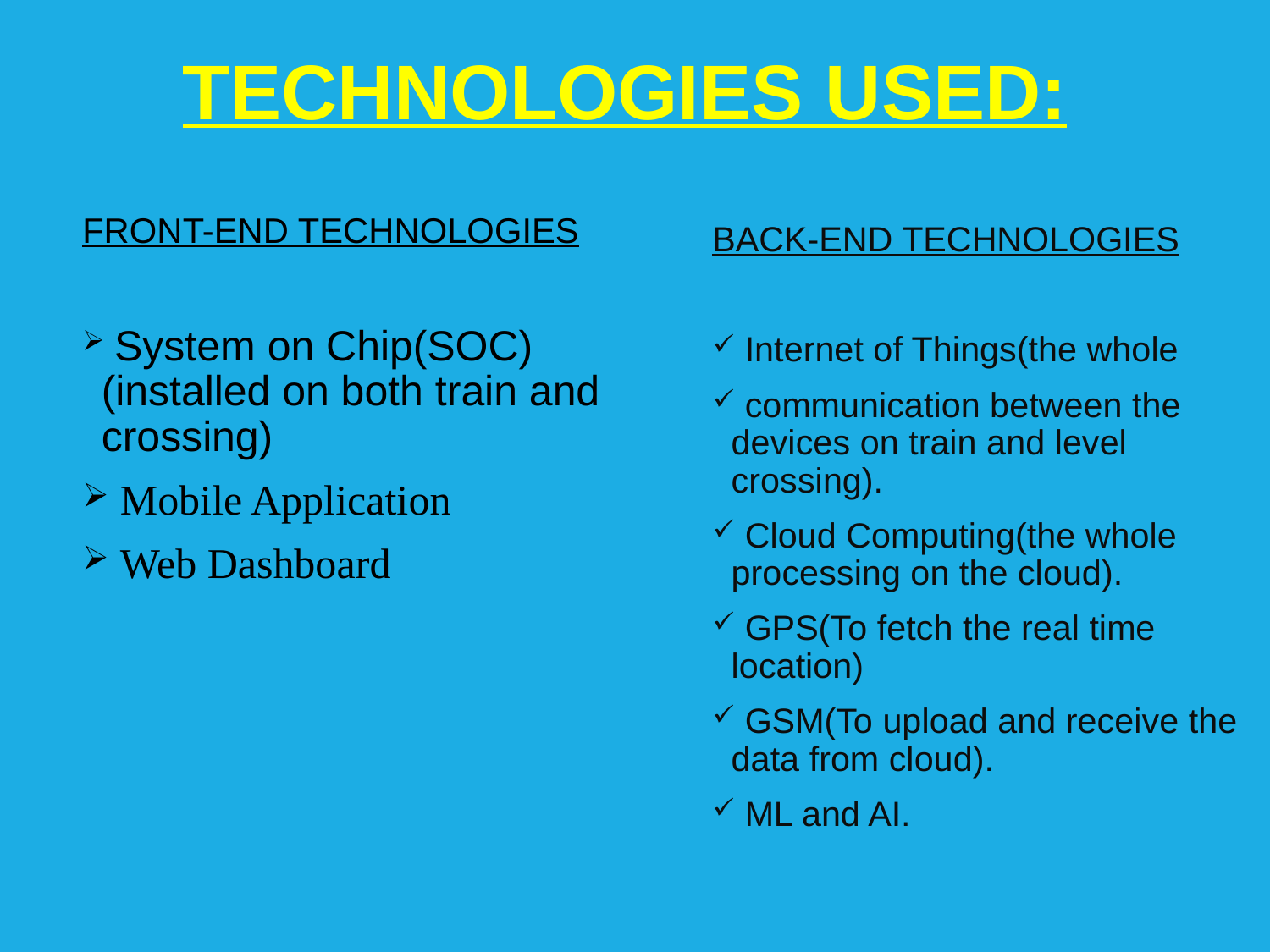

# TECHNOLOGIES USED:

FRONT-END TECHNOLOGIES

 System on Chip(SOC) (installed on both train and crossing)
 Mobile Application
 Web Dashboard

BACK-END TECHNOLOGIES

 Internet of Things(the whole
 communication between the devices on train and level crossing).
 Cloud Computing(the whole processing on the cloud).
 GPS(To fetch the real time location)
 GSM(To upload and receive the data from cloud).
 ML and AI.